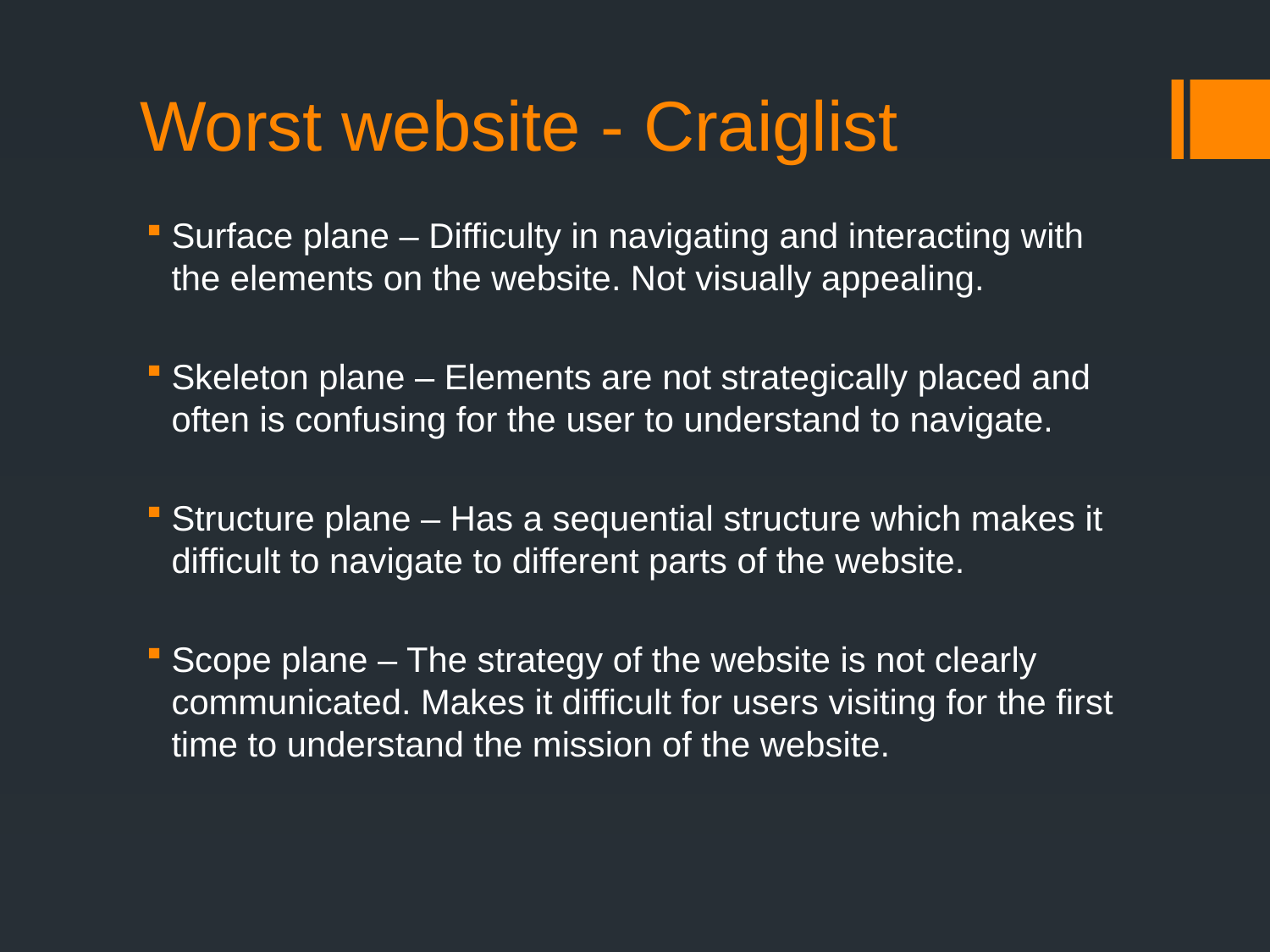

# Worst website - Craiglist
Surface plane – Difficulty in navigating and interacting with the elements on the website. Not visually appealing.

Skeleton plane – Elements are not strategically placed and often is confusing for the user to understand to navigate.

Structure plane – Has a sequential structure which makes it difficult to navigate to different parts of the website.

Scope plane – The strategy of the website is not clearly communicated. Makes it difficult for users visiting for the first time to understand the mission of the website.